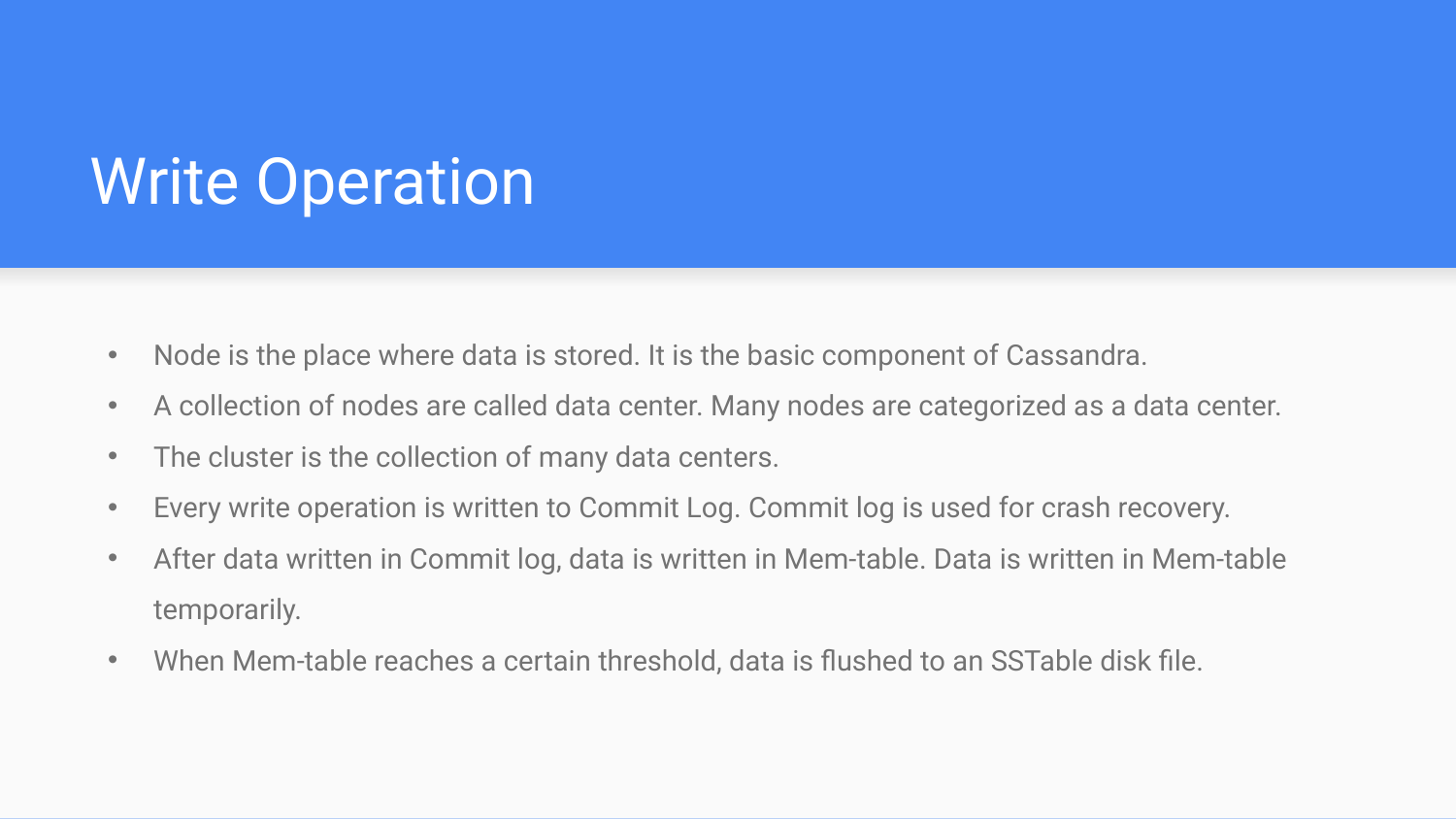

# Write Operation
Node is the place where data is stored. It is the basic component of Cassandra.
A collection of nodes are called data center. Many nodes are categorized as a data center.
The cluster is the collection of many data centers.
Every write operation is written to Commit Log. Commit log is used for crash recovery.
After data written in Commit log, data is written in Mem-table. Data is written in Mem-table temporarily.
When Mem-table reaches a certain threshold, data is flushed to an SSTable disk file.